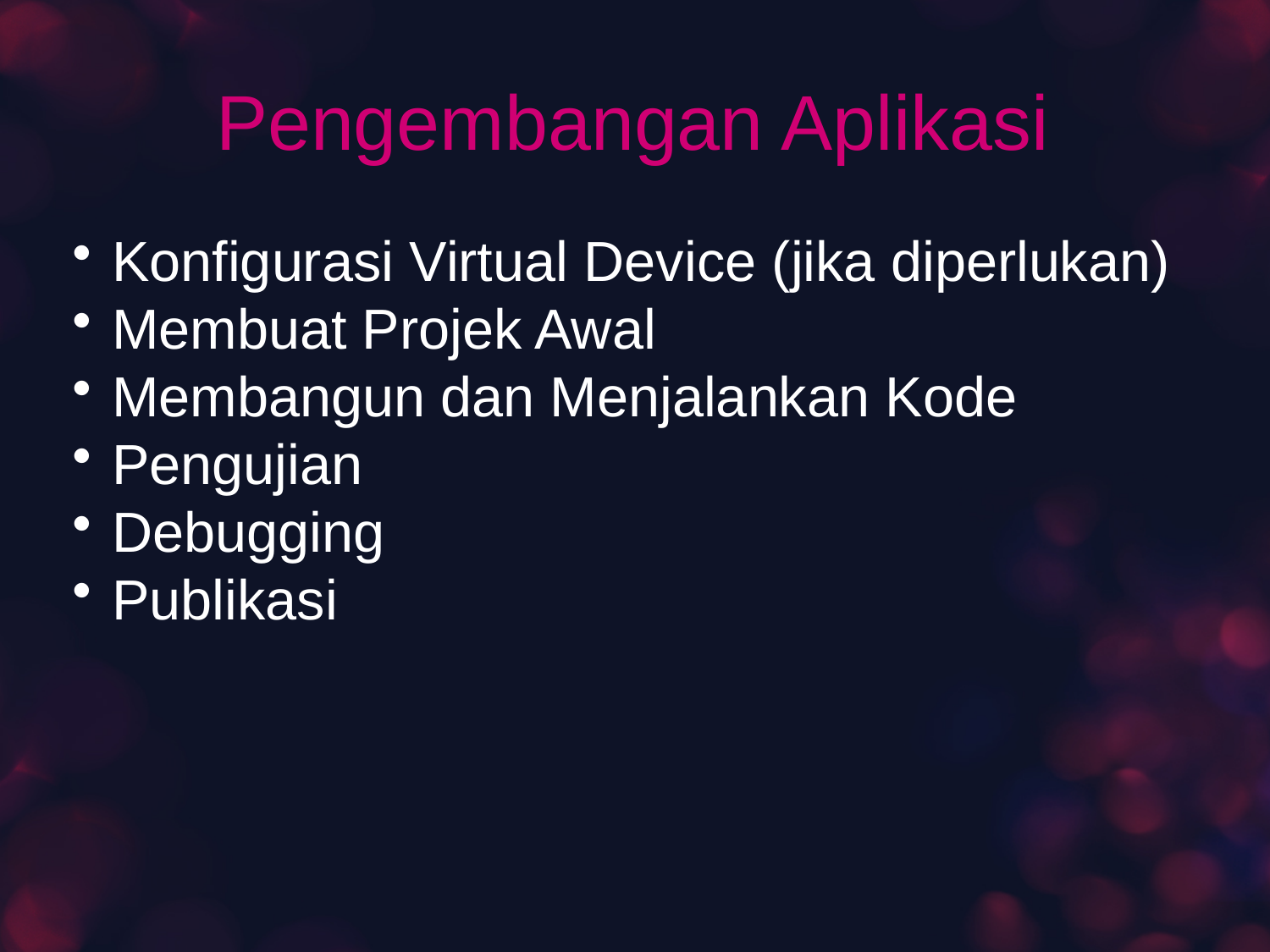

# Pengembangan Aplikasi
Konfigurasi Virtual Device (jika diperlukan)
Membuat Projek Awal
Membangun dan Menjalankan Kode
Pengujian
Debugging
Publikasi